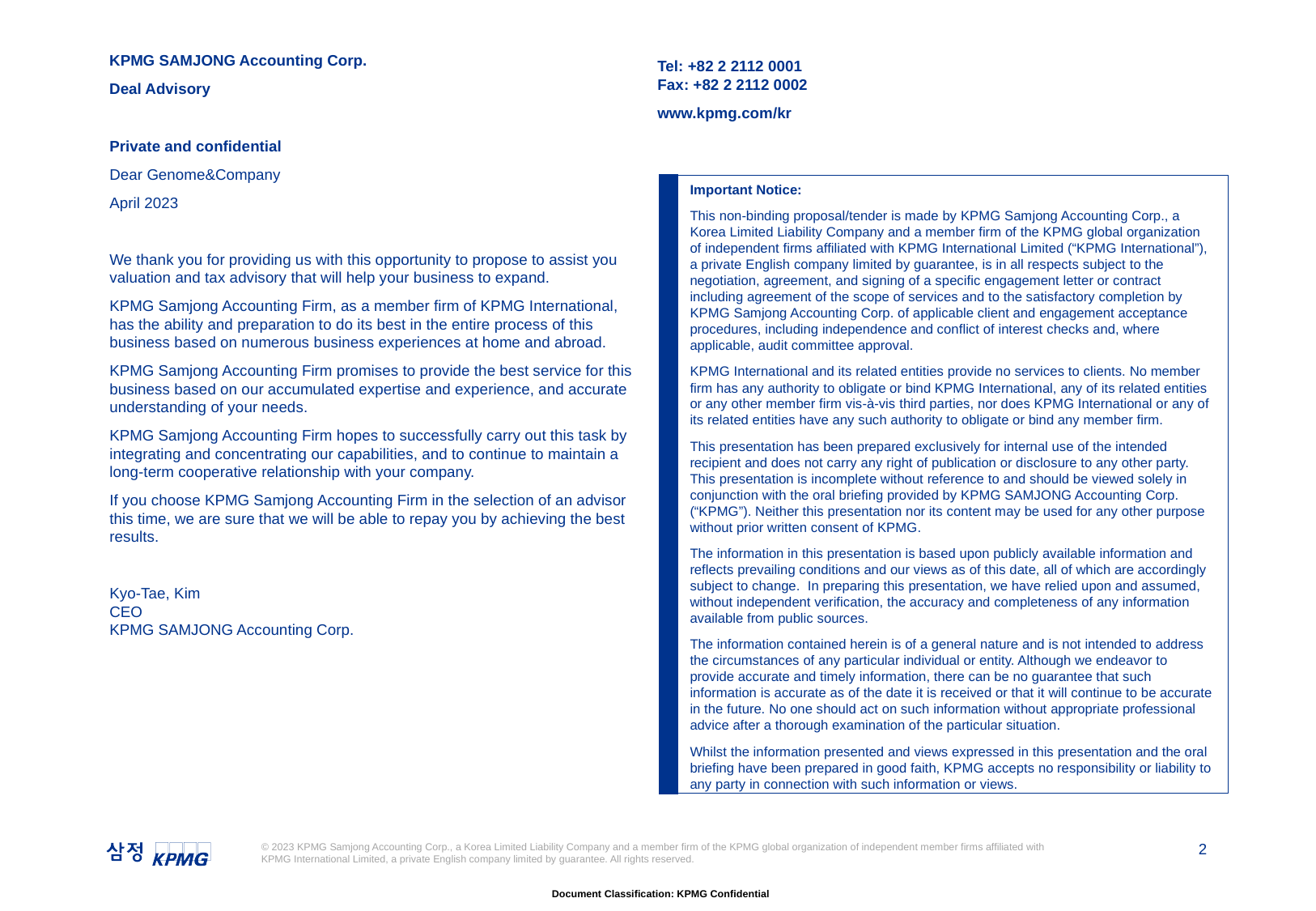

KPMG SAMJONG Accounting Corp.
Deal Advisory
Tel: +82 2 2112 0001
Fax: +82 2 2112 0002
www.kpmg.com/kr

Private and confidential
Dear Genome&Company
April 2023

We thank you for providing us with this opportunity to propose to assist you valuation and tax advisory that will help your business to expand.
KPMG Samjong Accounting Firm, as a member firm of KPMG International, has the ability and preparation to do its best in the entire process of this business based on numerous business experiences at home and abroad.
KPMG Samjong Accounting Firm promises to provide the best service for this business based on our accumulated expertise and experience, and accurate understanding of your needs.
KPMG Samjong Accounting Firm hopes to successfully carry out this task by integrating and concentrating our capabilities, and to continue to maintain a long-term cooperative relationship with your company.
If you choose KPMG Samjong Accounting Firm in the selection of an advisor this time, we are sure that we will be able to repay you by achieving the best results.

Kyo-Tae, Kim
CEO
KPMG SAMJONG Accounting Corp.
Important Notice:
This non-binding proposal/tender is made by KPMG Samjong Accounting Corp., a Korea Limited Liability Company and a member firm of the KPMG global organization of independent firms affiliated with KPMG International Limited (“KPMG International”), a private English company limited by guarantee, is in all respects subject to the negotiation, agreement, and signing of a specific engagement letter or contract including agreement of the scope of services and to the satisfactory completion by KPMG Samjong Accounting Corp. of applicable client and engagement acceptance procedures, including independence and conflict of interest checks and, where applicable, audit committee approval.
KPMG International and its related entities provide no services to clients. No member firm has any authority to obligate or bind KPMG International, any of its related entities or any other member firm vis-à-vis third parties, nor does KPMG International or any of its related entities have any such authority to obligate or bind any member firm.
This presentation has been prepared exclusively for internal use of the intended recipient and does not carry any right of publication or disclosure to any other party. This presentation is incomplete without reference to and should be viewed solely in conjunction with the oral briefing provided by KPMG SAMJONG Accounting Corp. (“KPMG”). Neither this presentation nor its content may be used for any other purpose without prior written consent of KPMG.
The information in this presentation is based upon publicly available information and reflects prevailing conditions and our views as of this date, all of which are accordingly subject to change.  In preparing this presentation, we have relied upon and assumed, without independent verification, the accuracy and completeness of any information available from public sources.
The information contained herein is of a general nature and is not intended to address the circumstances of any particular individual or entity. Although we endeavor to provide accurate and timely information, there can be no guarantee that such information is accurate as of the date it is received or that it will continue to be accurate in the future. No one should act on such information without appropriate professional advice after a thorough examination of the particular situation.
Whilst the information presented and views expressed in this presentation and the oral briefing have been prepared in good faith, KPMG accepts no responsibility or liability to any party in connection with such information or views.